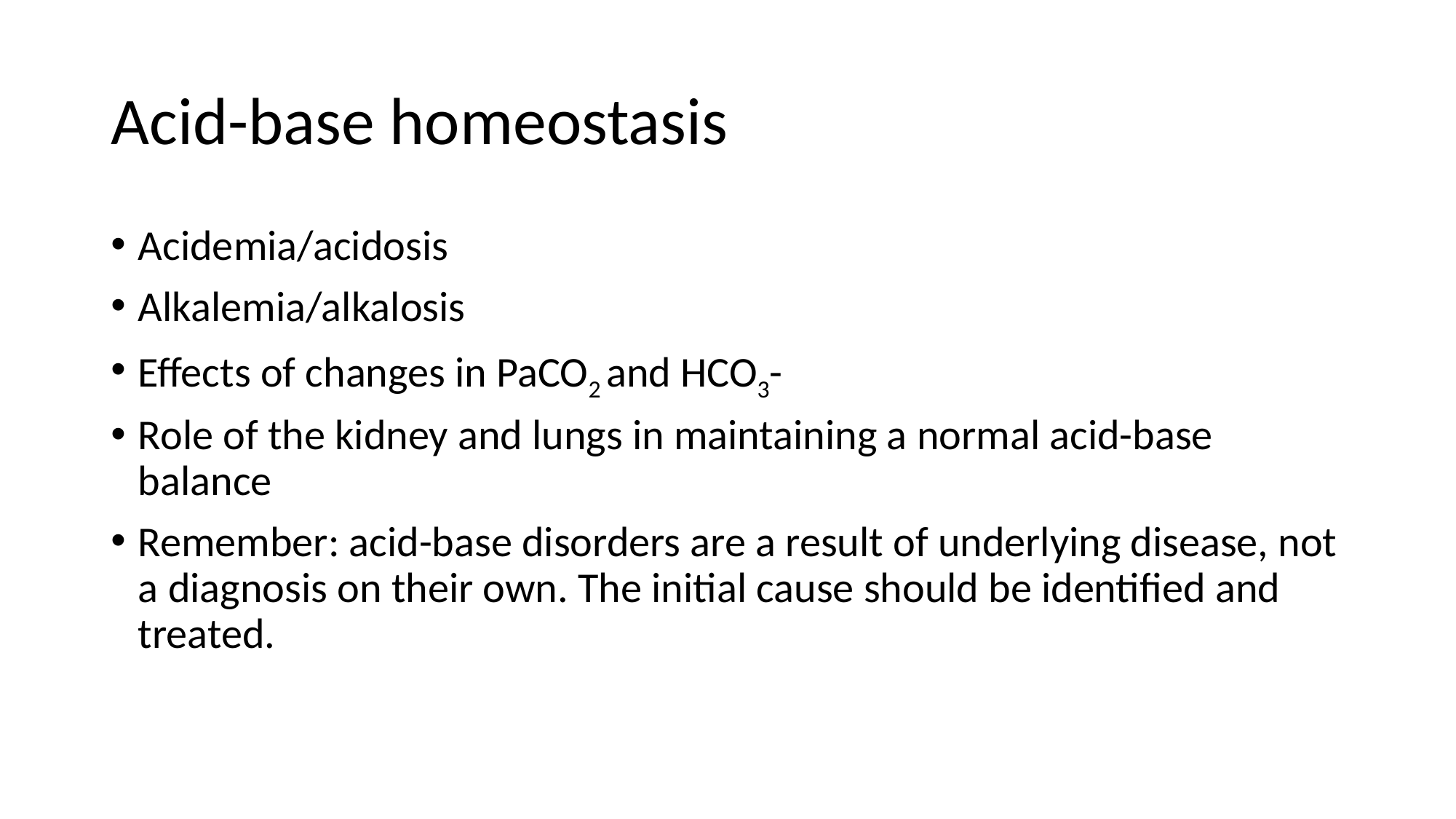

# Acid-base homeostasis
Acidemia/acidosis
Alkalemia/alkalosis
Effects of changes in PaCO2 and HCO3-
Role of the kidney and lungs in maintaining a normal acid-base balance
Remember: acid-base disorders are a result of underlying disease, not a diagnosis on their own. The initial cause should be identified and treated.